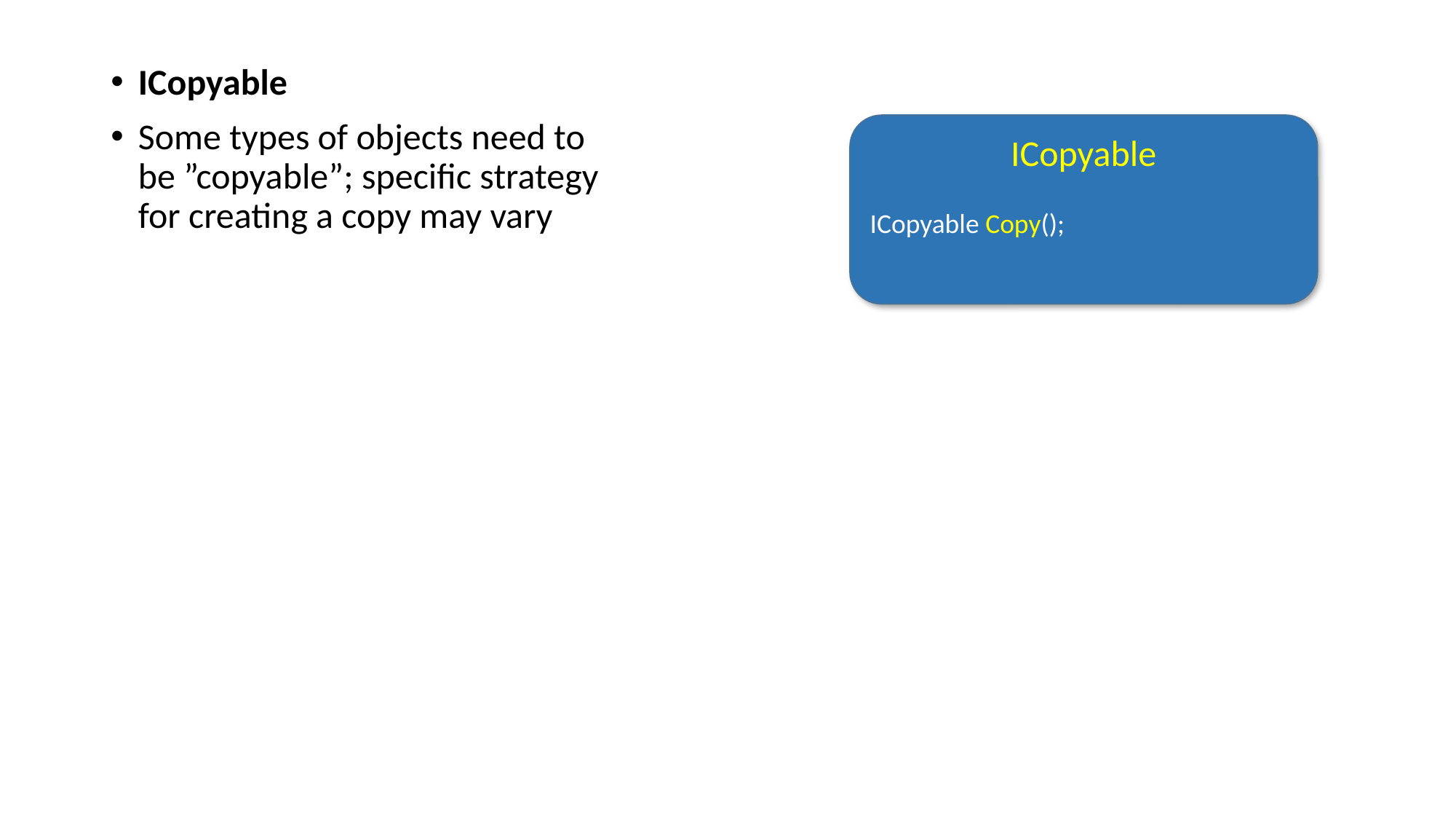

ICopyable
Some types of objects need to be ”copyable”; specific strategy for creating a copy may vary
ICopyable

ICopyable Copy();